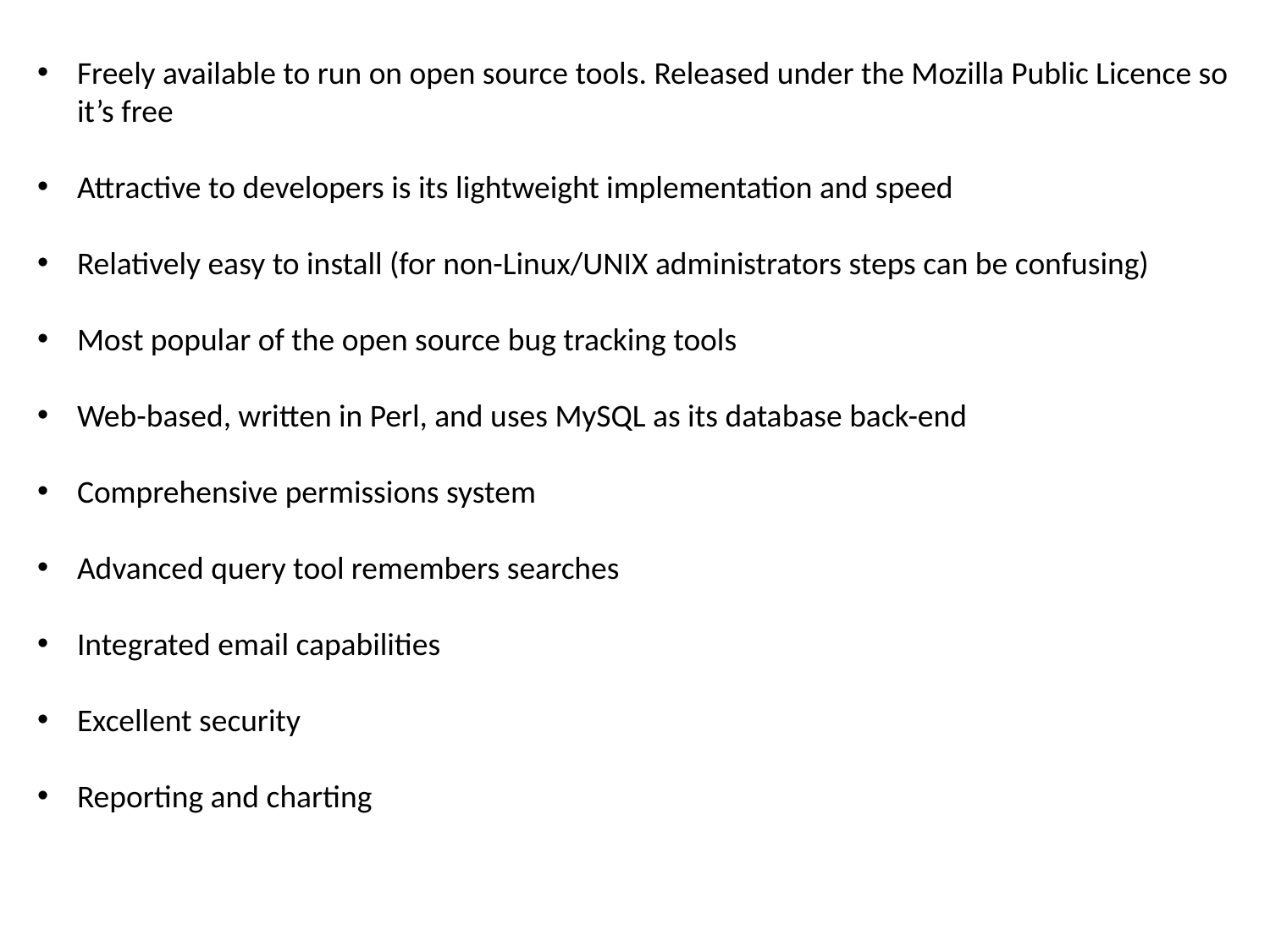

Freely available to run on open source tools. Released under the Mozilla Public Licence so it’s free

Attractive to developers is its lightweight implementation and speed

Relatively easy to install (for non-Linux/UNIX administrators steps can be confusing)

Most popular of the open source bug tracking tools

Web-based, written in Perl, and uses MySQL as its database back-end

Comprehensive permissions system

Advanced query tool remembers searches

Integrated email capabilities

Excellent security

Reporting and charting